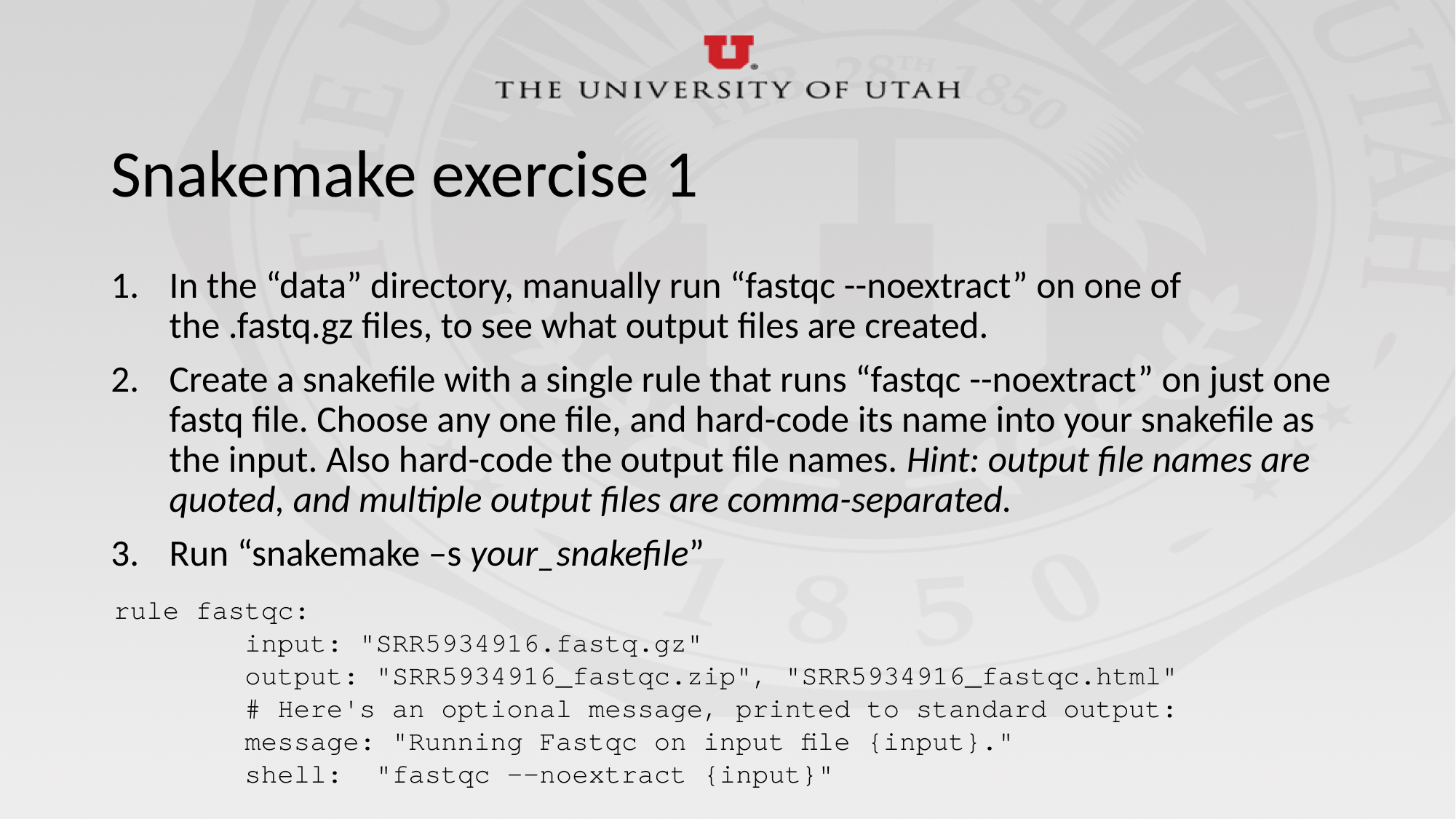

# Snakemake exercise 1
In the “data” directory, manually run “fastqc --noextract” on one of the .fastq.gz files, to see what output files are created.
Create a snakefile with a single rule that runs “fastqc --noextract” on just one fastq file. Choose any one file, and hard-code its name into your snakefile as the input. Also hard-code the output file names. Hint: output file names are quoted, and multiple output files are comma-separated.
Run “snakemake –s your_snakefile”
rule fastqc:
        input: "SRR5934916.fastq.gz"
        output: "SRR5934916_fastqc.zip", "SRR5934916_fastqc.html"
        # Here's an optional message, printed to standard output:
        message: "Running Fastqc on input file {input}."
        shell:  "fastqc --noextract {input}"